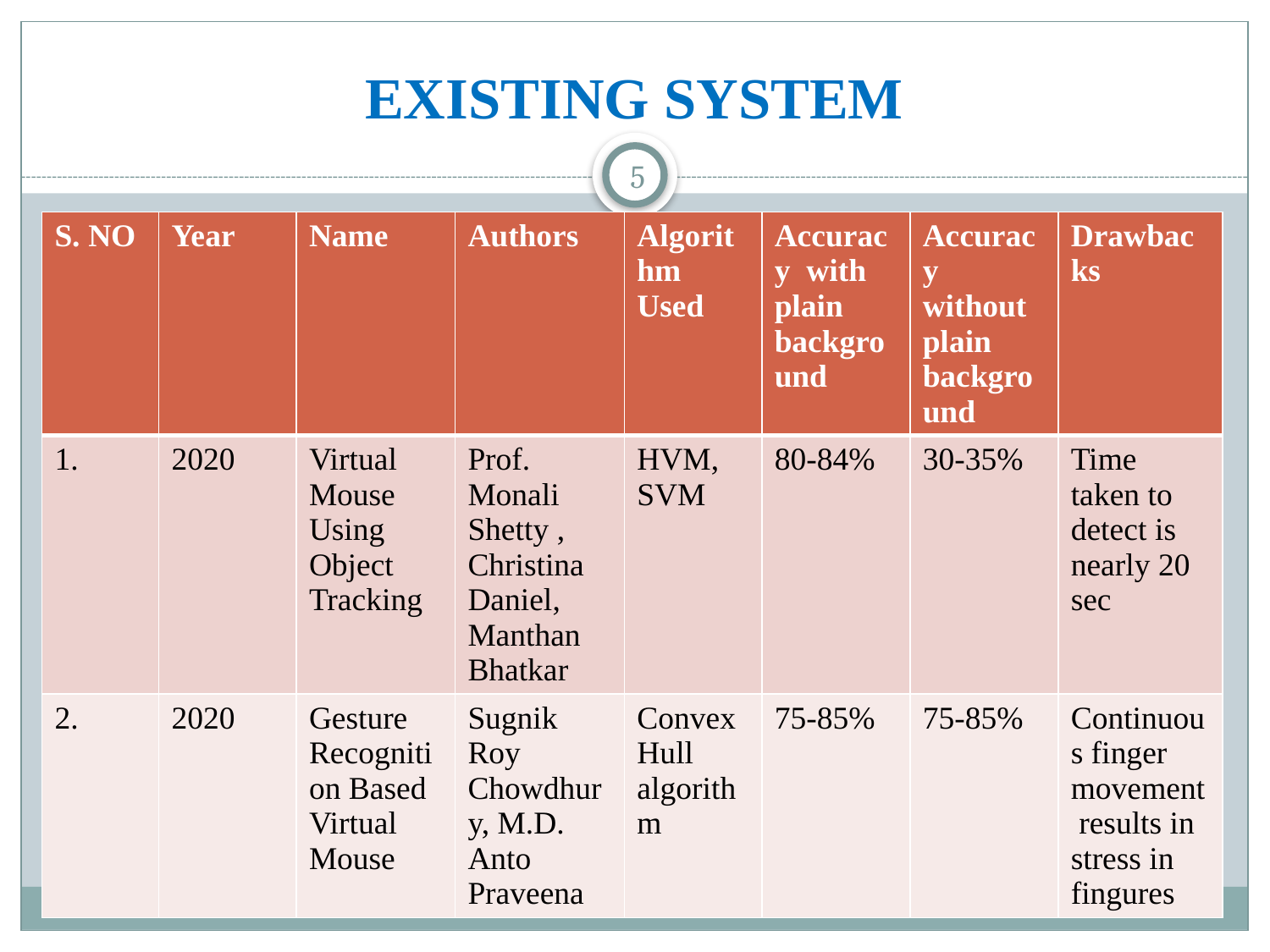

# EXISTING SYSTEM
5
| S. NO | Year | Name | Authors | Algorithm Used | Accuracy with plain background | Accuracy without plain background | Drawbacks |
| --- | --- | --- | --- | --- | --- | --- | --- |
| 1. | 2020 | Virtual Mouse Using Object Tracking | Prof. Monali Shetty , Christina Daniel, Manthan Bhatkar | HVM, SVM | 80-84% | 30-35% | Time taken to detect is nearly 20 sec |
| 2. | 2020 | Gesture Recognition Based Virtual Mouse | Sugnik Roy Chowdhury, M.D. Anto Praveena | Convex Hull algorithm | 75-85% | 75-85% | Continuous finger movement results in stress in fingures |